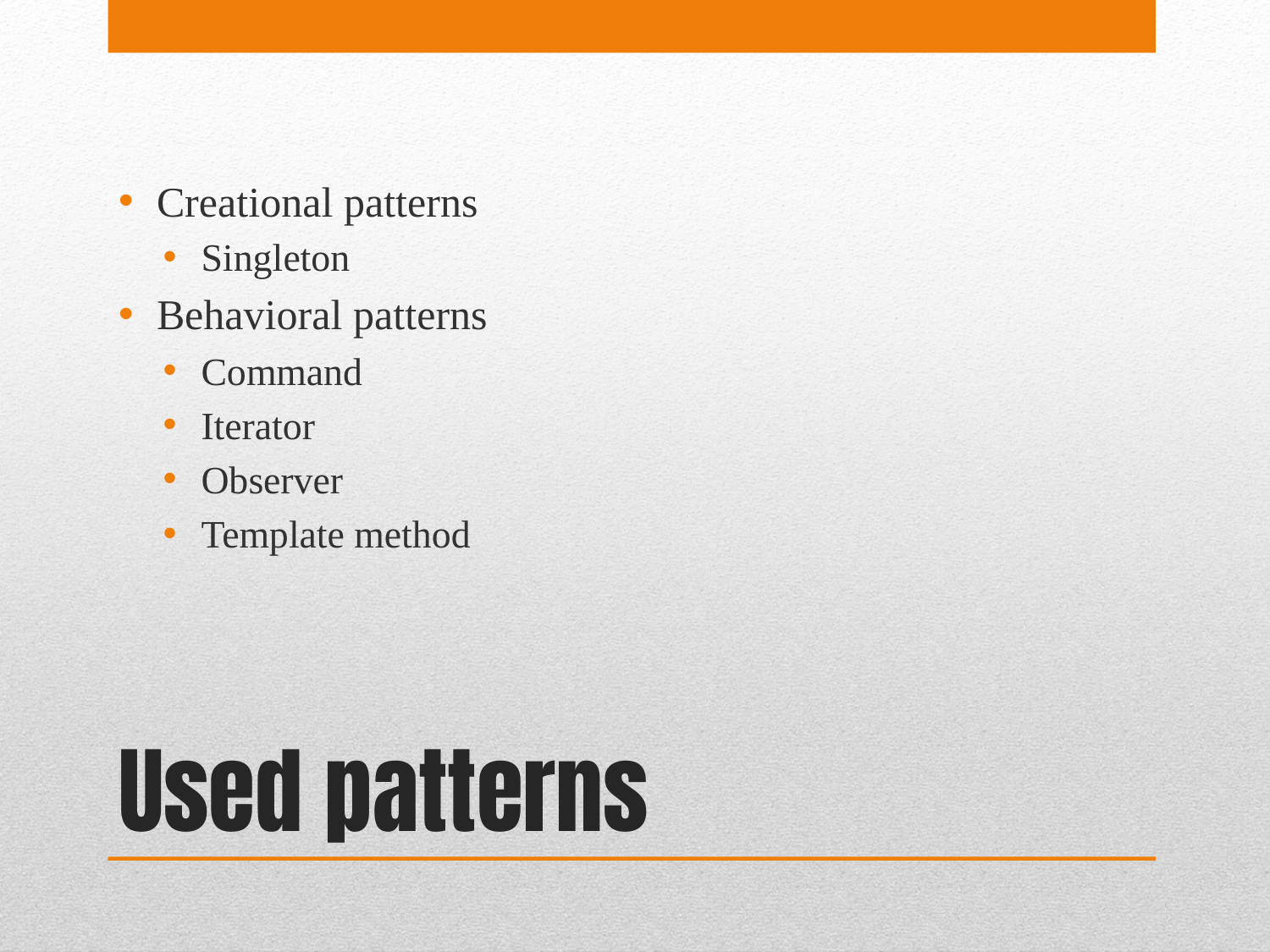

Creational patterns
Singleton
Behavioral patterns
Command
Iterator
Observer
Template method
# Used patterns